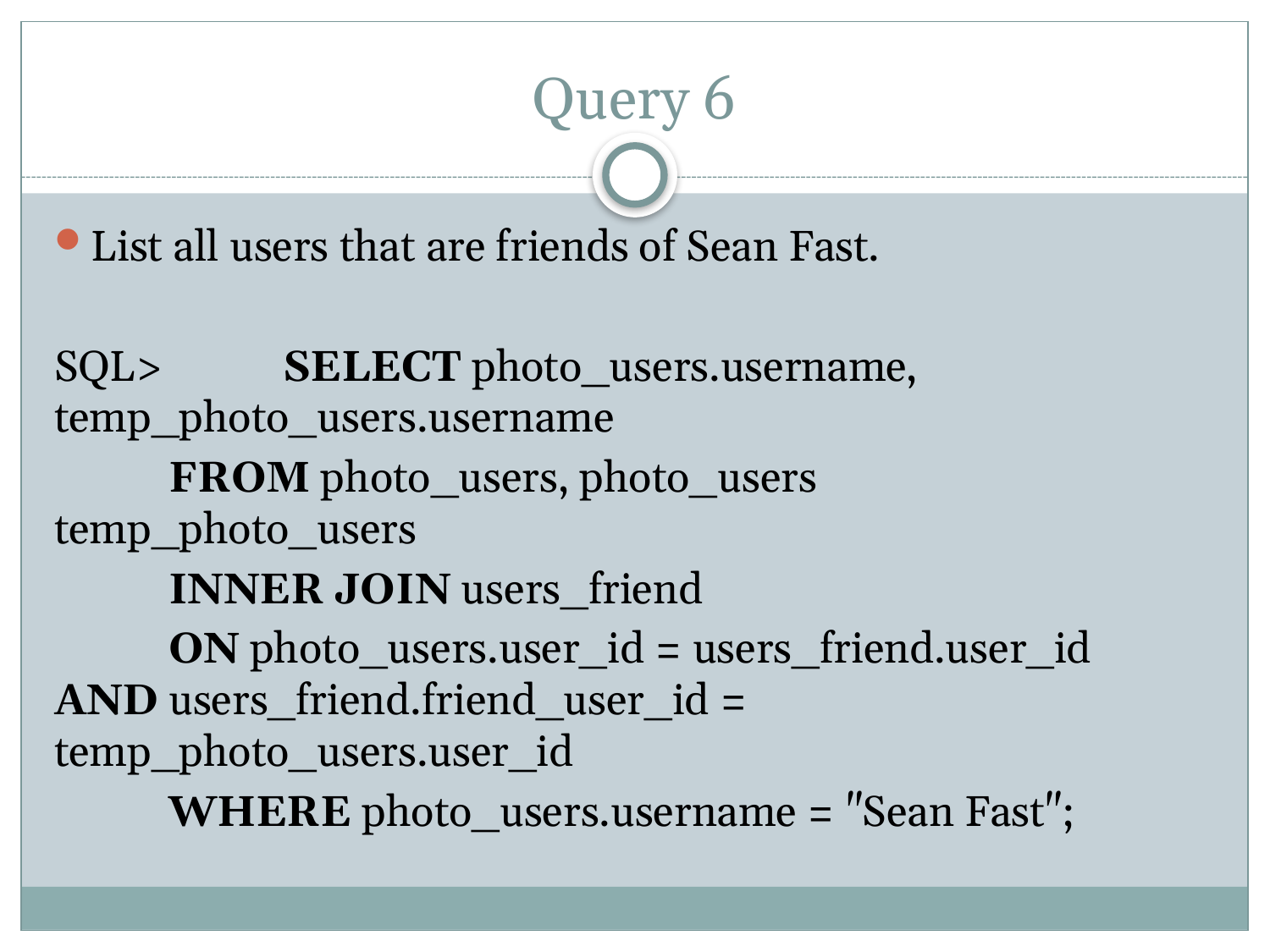

# Query 6
List all users that are friends of Sean Fast.

SQL> 	SELECT photo_users.username, 	temp_photo_users.username
	FROM photo_users, photo_users 	temp_photo_users
	INNER JOIN users_friend
	ON photo_users.user_id = users_friend.user_id 	AND users_friend.friend_user_id = 	temp_photo_users.user_id
	WHERE photo_users.username = "Sean Fast";